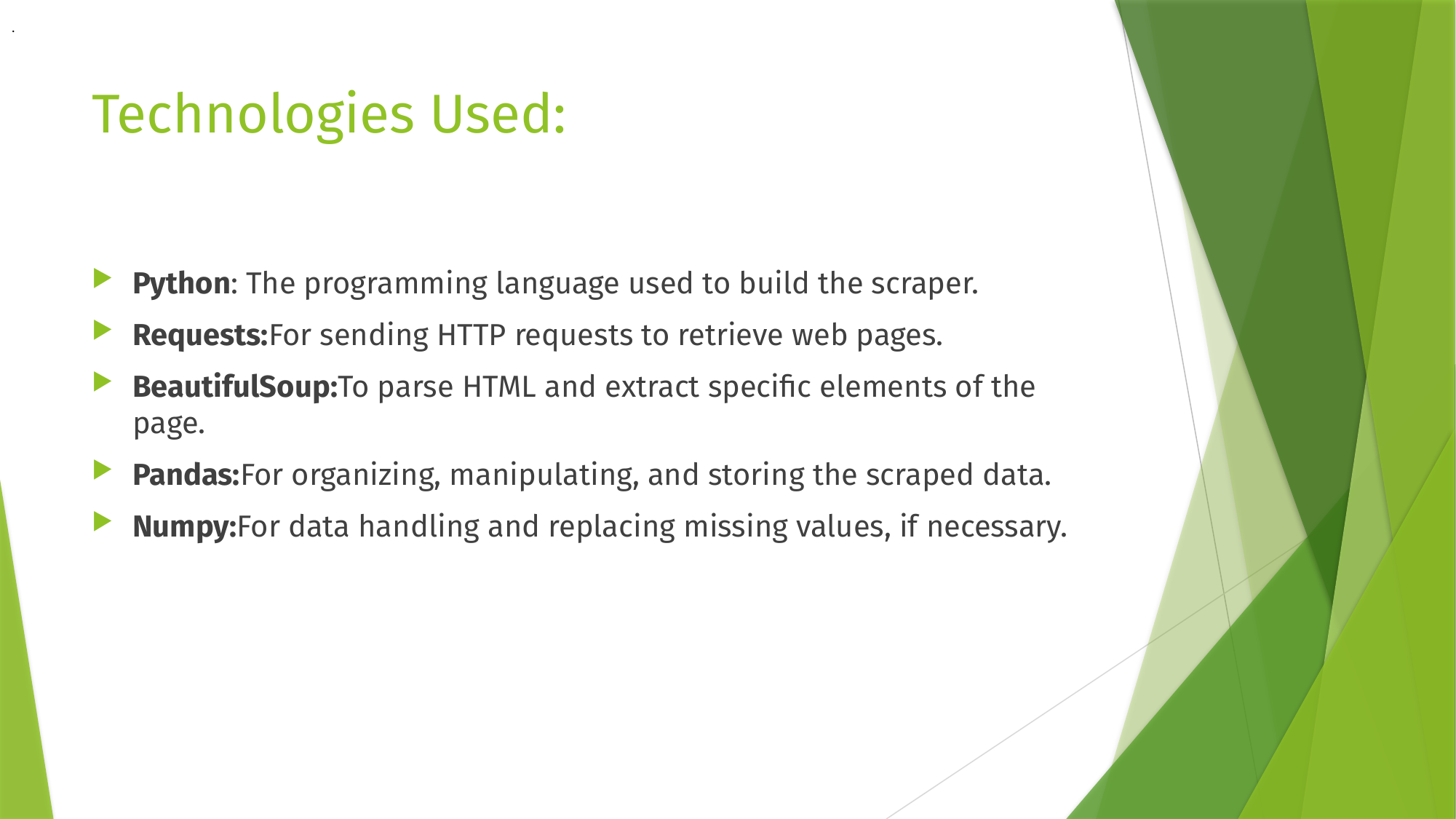

.
# Technologies Used:
Python: The programming language used to build the scraper.
Requests:For sending HTTP requests to retrieve web pages.
BeautifulSoup:To parse HTML and extract specific elements of the page.
Pandas:For organizing, manipulating, and storing the scraped data.
Numpy:For data handling and replacing missing values, if necessary.